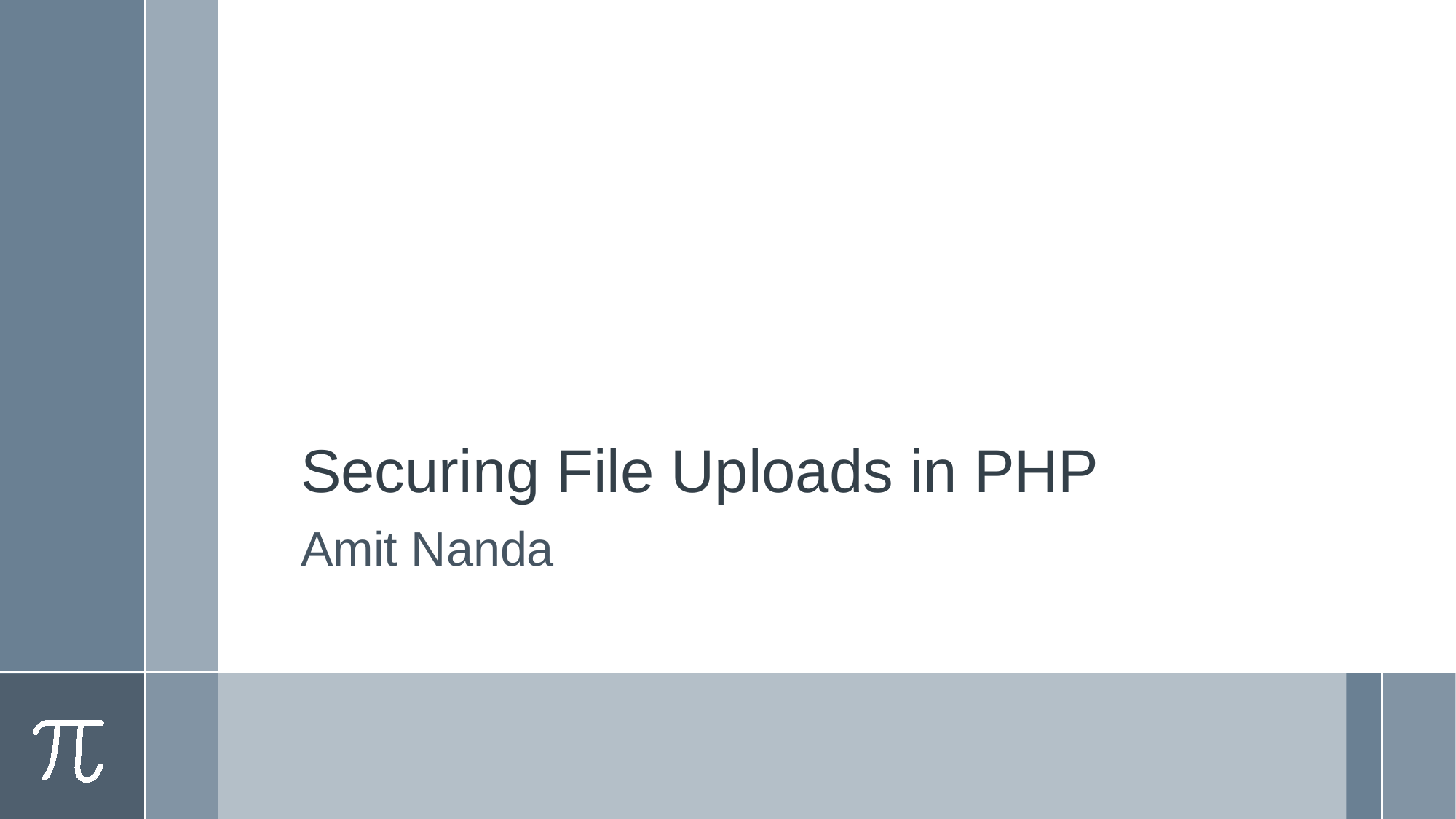

# Securing File Uploads in PHP
Amit Nanda